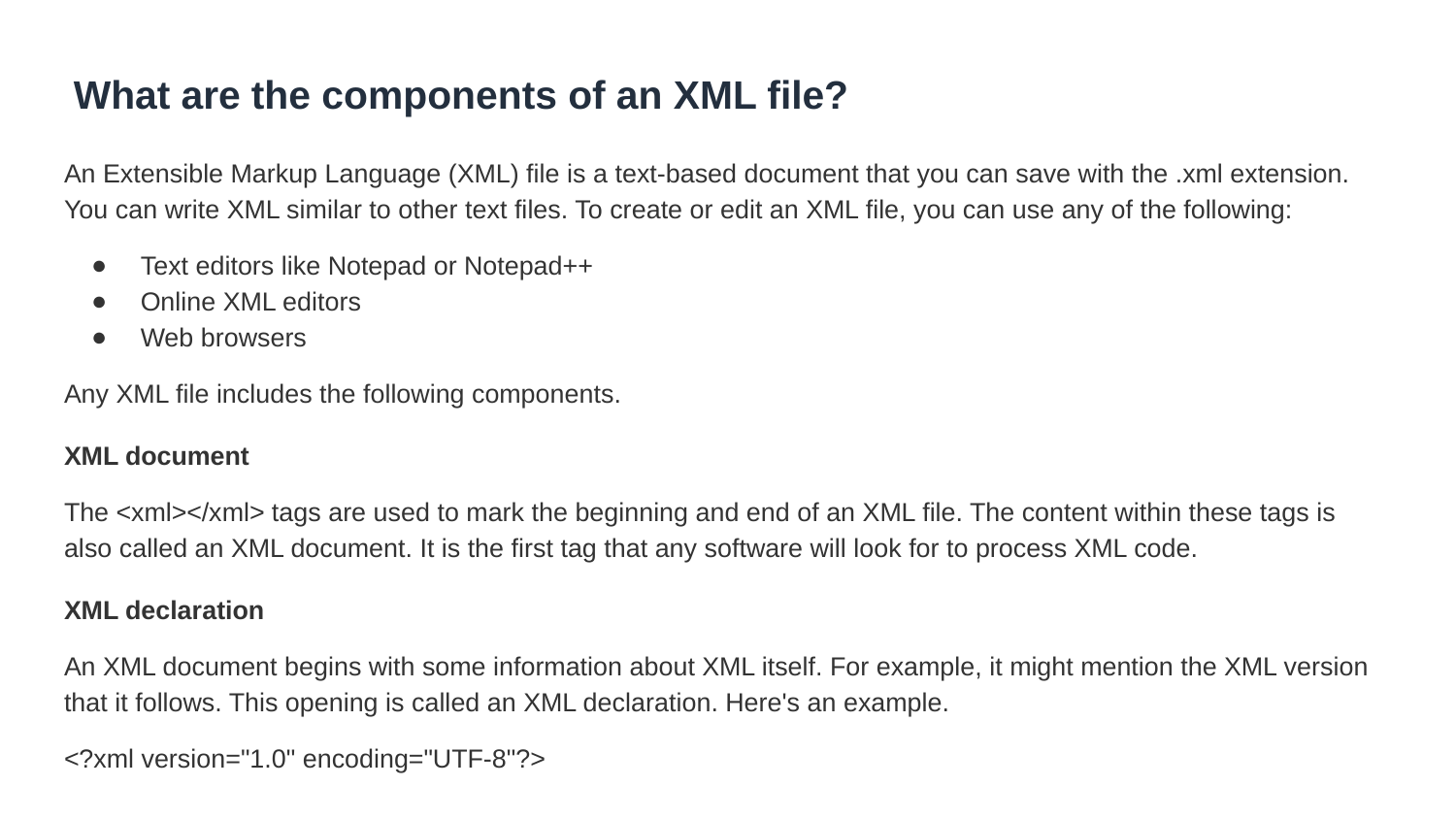

# What are the components of an XML file?

An Extensible Markup Language (XML) file is a text-based document that you can save with the .xml extension. You can write XML similar to other text files. To create or edit an XML file, you can use any of the following:
Text editors like Notepad or Notepad++
Online XML editors
Web browsers
Any XML file includes the following components.
XML document
The <xml></xml> tags are used to mark the beginning and end of an XML file. The content within these tags is also called an XML document. It is the first tag that any software will look for to process XML code.
XML declaration
An XML document begins with some information about XML itself. For example, it might mention the XML version that it follows. This opening is called an XML declaration. Here's an example.
<?xml version="1.0" encoding="UTF-8"?>